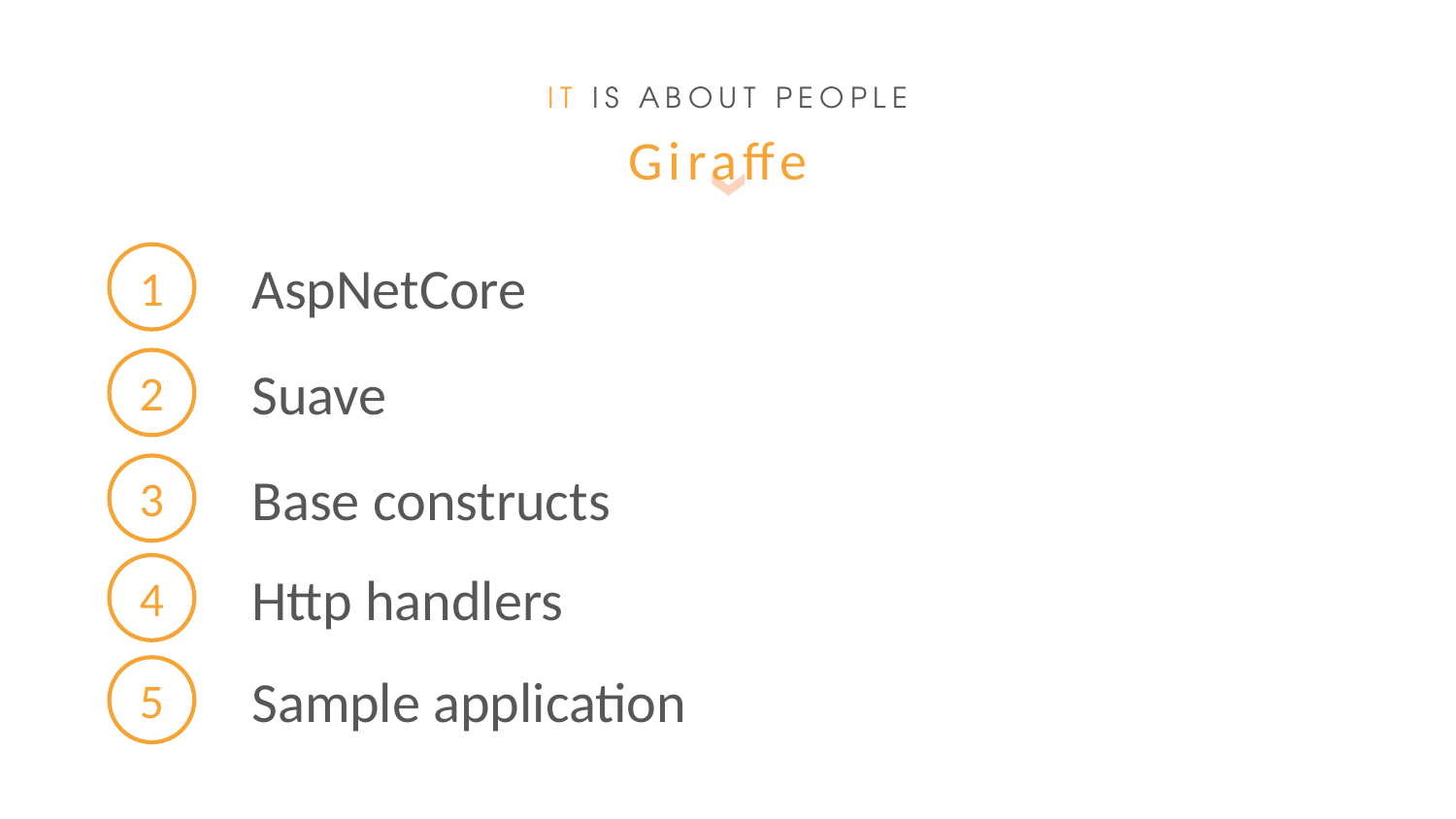

# Giraffe
1
AspNetCore
2
Suave
3
Base constructs
4
Http handlers
5
Sample application